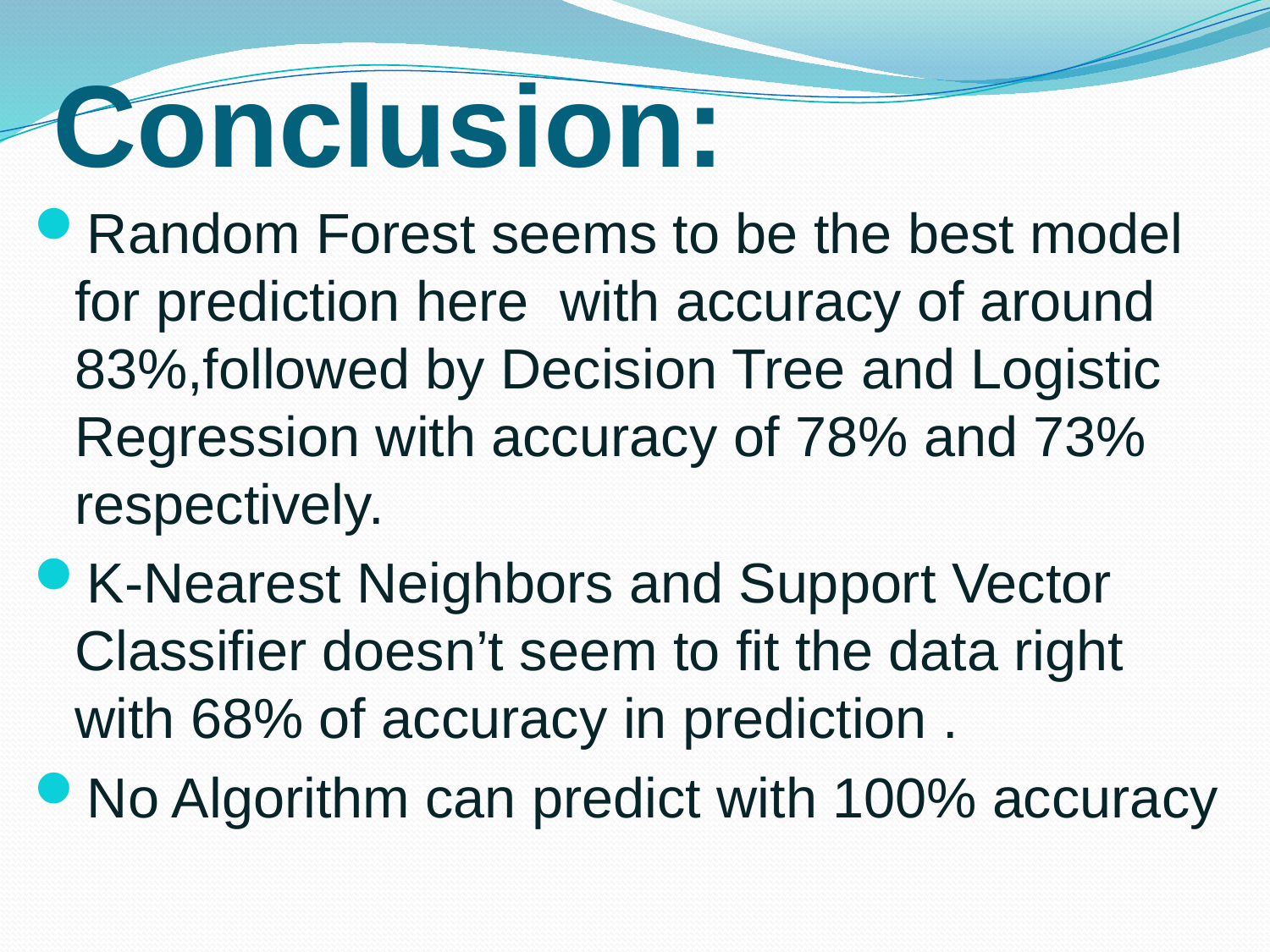

# Conclusion:
Random Forest seems to be the best model for prediction here  with accuracy of around 83%,followed by Decision Tree and Logistic Regression with accuracy of 78% and 73% respectively.
K-Nearest Neighbors and Support Vector Classifier doesn’t seem to fit the data right with 68% of accuracy in prediction .
No Algorithm can predict with 100% accuracy